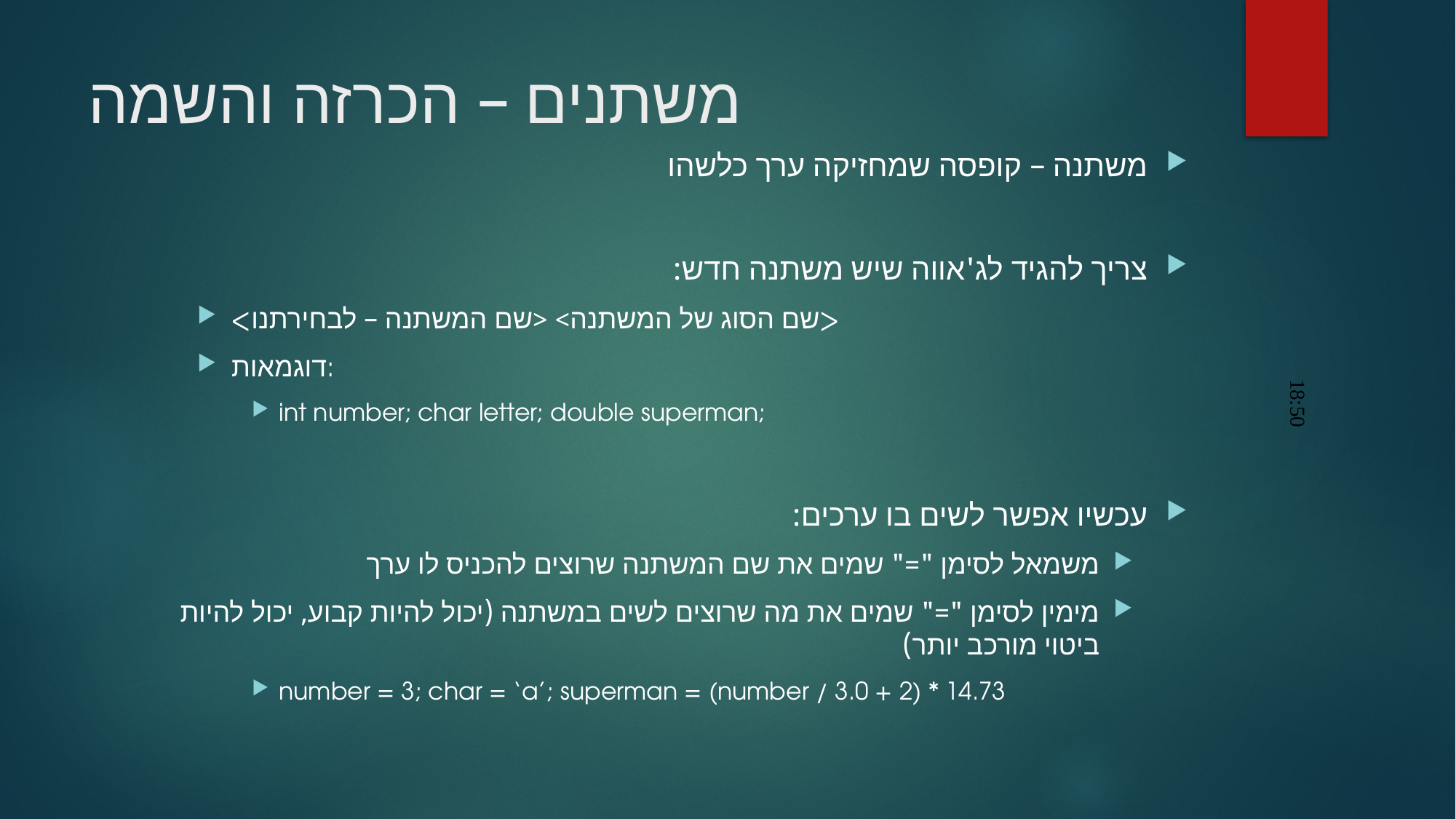

# משתנים – הכרזה והשמה
משתנה – קופסה שמחזיקה ערך כלשהו

צריך להגיד לג'אווה שיש משתנה חדש:
<שם הסוג של המשתנה> <שם המשתנה – לבחירתנו>
דוגמאות:
int number; char letter; double superman;

עכשיו אפשר לשים בו ערכים:
משמאל לסימן "=" שמים את שם המשתנה שרוצים להכניס לו ערך
מימין לסימן "=" שמים את מה שרוצים לשים במשתנה (יכול להיות קבוע, יכול להיות ביטוי מורכב יותר)
number = 3; char = ‘a’; superman = (number / 3.0 + 2) * 14.73
18:50